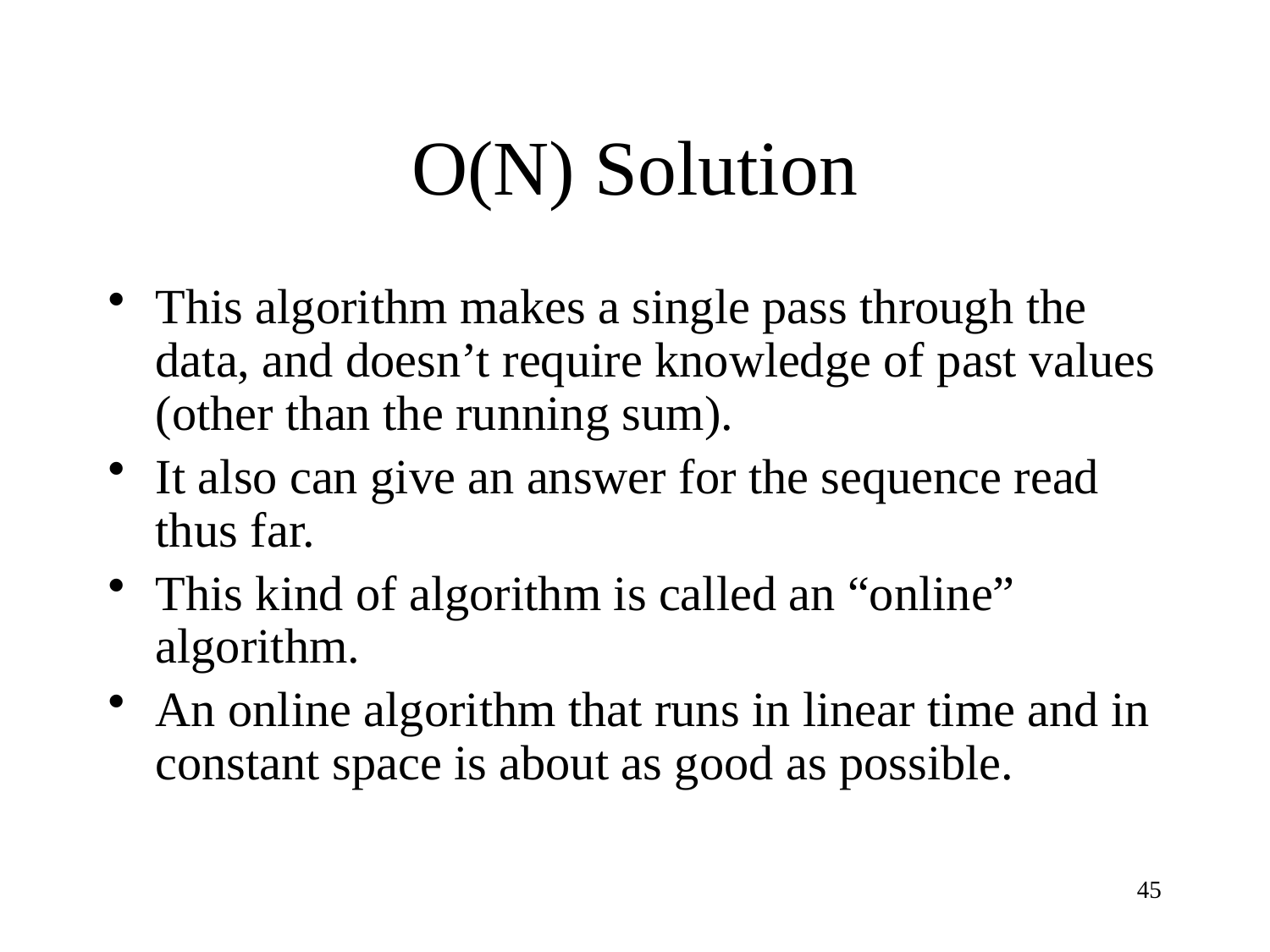

# O(N) Solution
This algorithm makes a single pass through the data, and doesn’t require knowledge of past values (other than the running sum).
It also can give an answer for the sequence read thus far.
This kind of algorithm is called an “online” algorithm.
An online algorithm that runs in linear time and in constant space is about as good as possible.
45